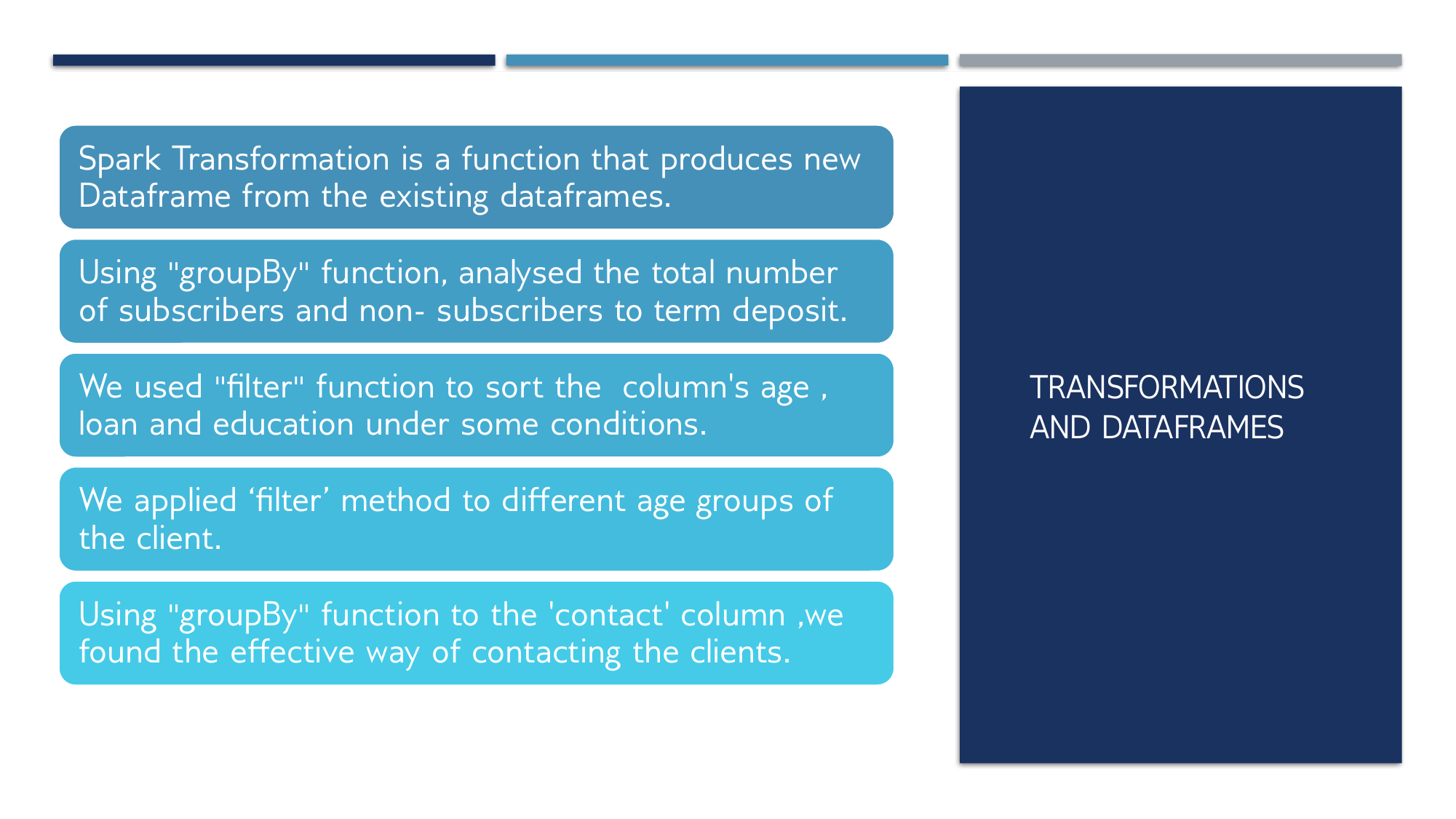

Spark Transformation is a function that produces new Dataframe from the existing dataframes.
Using "groupBy" function, analysed the total number of subscribers and non- subscribers to term deposit.
We used "filter" function to sort the  column's age , loan and education under some conditions.
We applied ‘filter’ method to different age groups of the client.
Using "groupBy" function to the 'contact' column ,we found the effective way of contacting the clients.
# TRANSFORMATIONS      AND DATAFRAMES